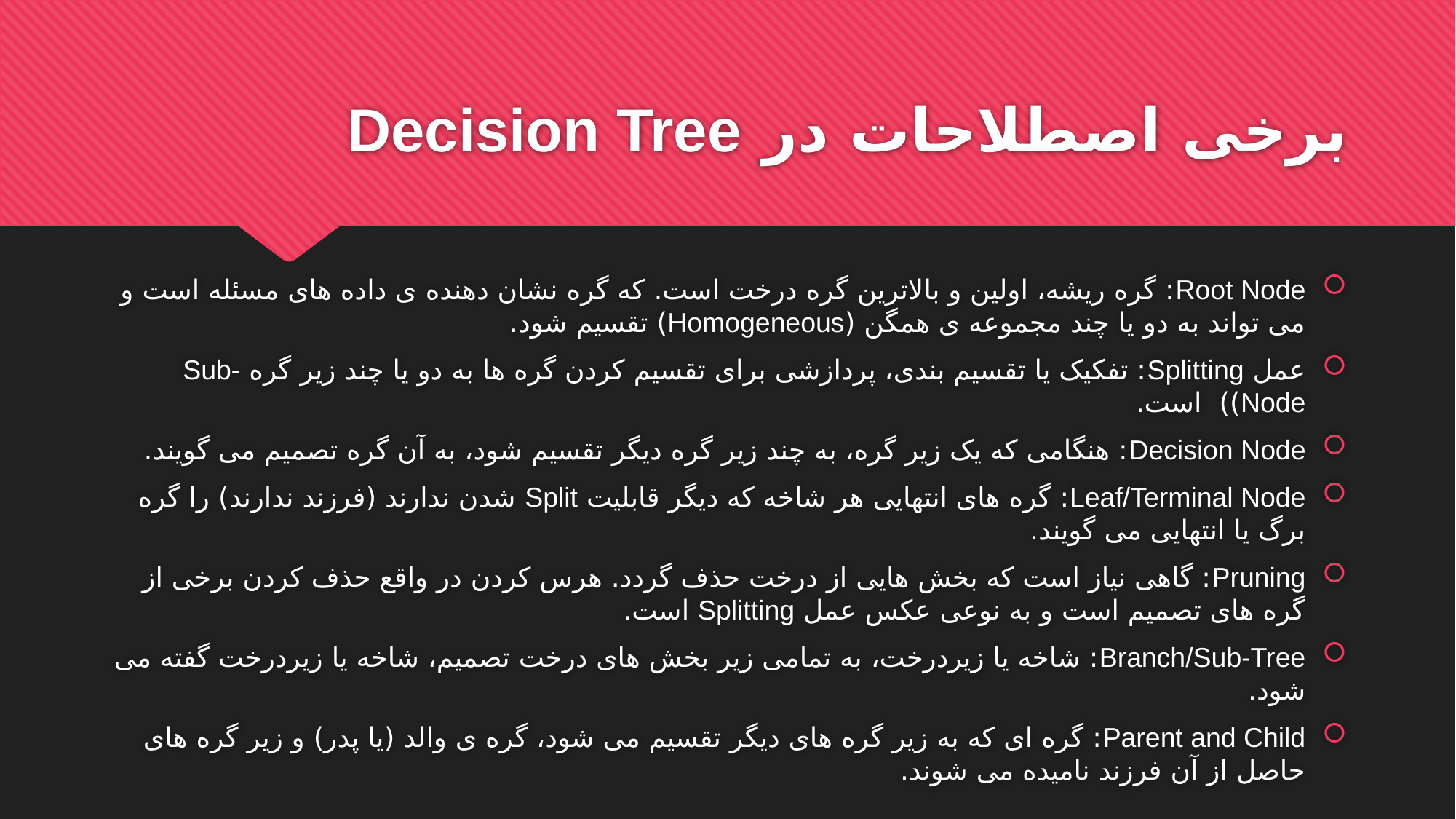

# برخی اصطلاحات در Decision Tree
Root Node: گره ریشه، اولین و بالاترین گره درخت است. که گره نشان دهنده ی داده های مسئله است و می تواند به دو یا چند مجموعه ی همگن (Homogeneous) تقسیم شود.
عمل Splitting: تفکیک یا تقسیم بندی، پردازشی برای تقسیم کردن گره ها به دو یا چند زیر گره Sub-Node))  است.
Decision Node: هنگامی که یک زیر گره، به چند زیر گره دیگر تقسیم شود، به آن گره تصمیم می گویند.
Leaf/Terminal Node: گره های انتهایی هر شاخه که دیگر قابلیت Split شدن ندارند (فرزند ندارند) را گره برگ یا انتهایی می گویند.
Pruning: گاهی نیاز است که بخش هایی از درخت حذف گردد. هرس کردن در واقع حذف کردن برخی از گره های تصمیم است و به نوعی عکس عمل Splitting است.
Branch/Sub-Tree: شاخه یا زیردرخت، به تمامی زیر بخش های درخت تصمیم، شاخه یا زیردرخت گفته می شود.
Parent and Child: گره ای که به زیر گره های دیگر تقسیم می شود، گره ی والد (یا پدر) و زیر گره های حاصل از آن فرزند نامیده می شوند.